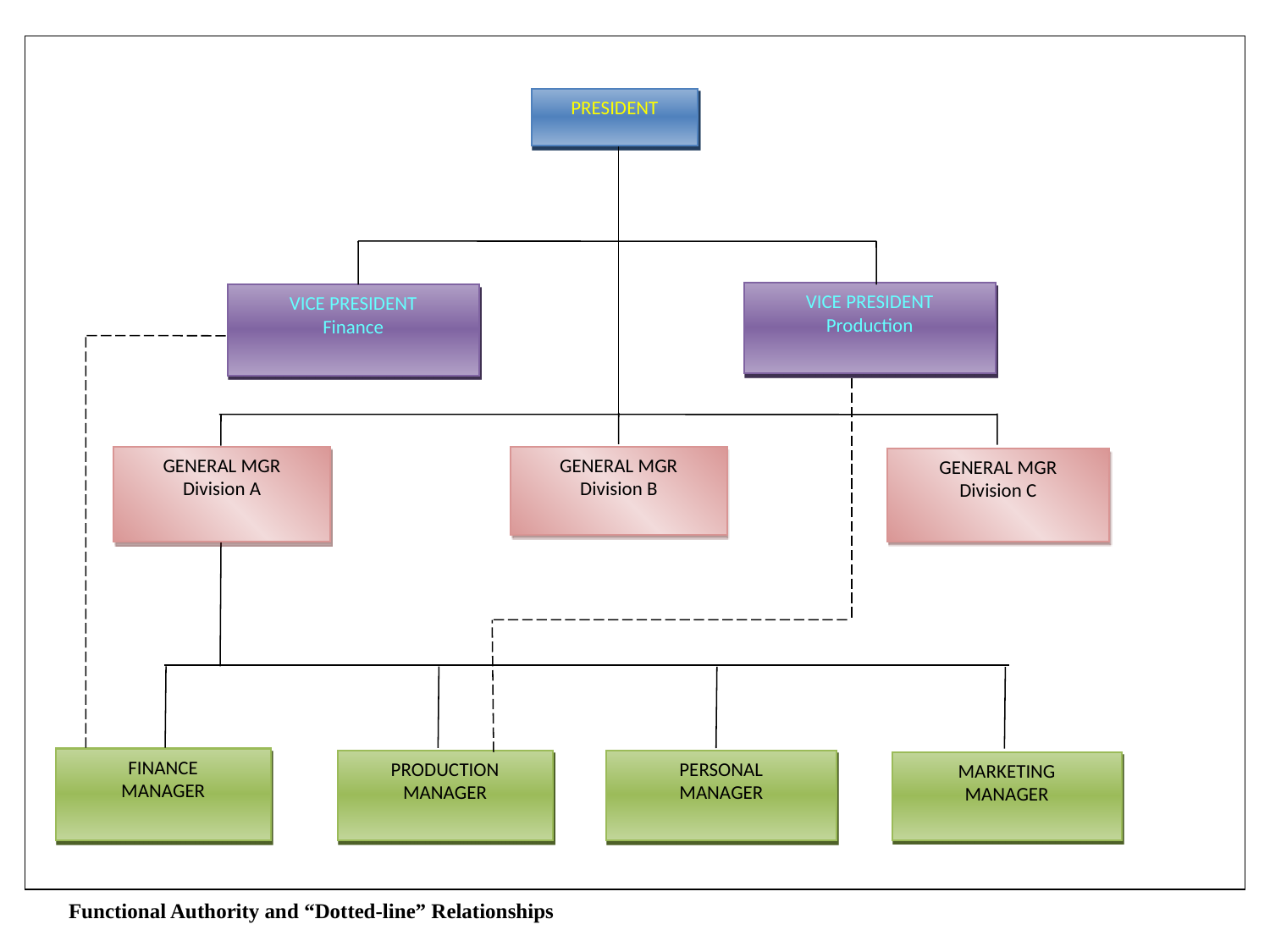

PRESIDENT
VICE PRESIDENT
Production
VICE PRESIDENT
Finance
GENERAL MGR
Division A
GENERAL MGR
Division B
GENERAL MGR
Division C
FINANCE
MANAGER
PRODUCTION
MANAGER
PERSONAL
MANAGER
MARKETING
MANAGER
Functional Authority and “Dotted-line” Relationships